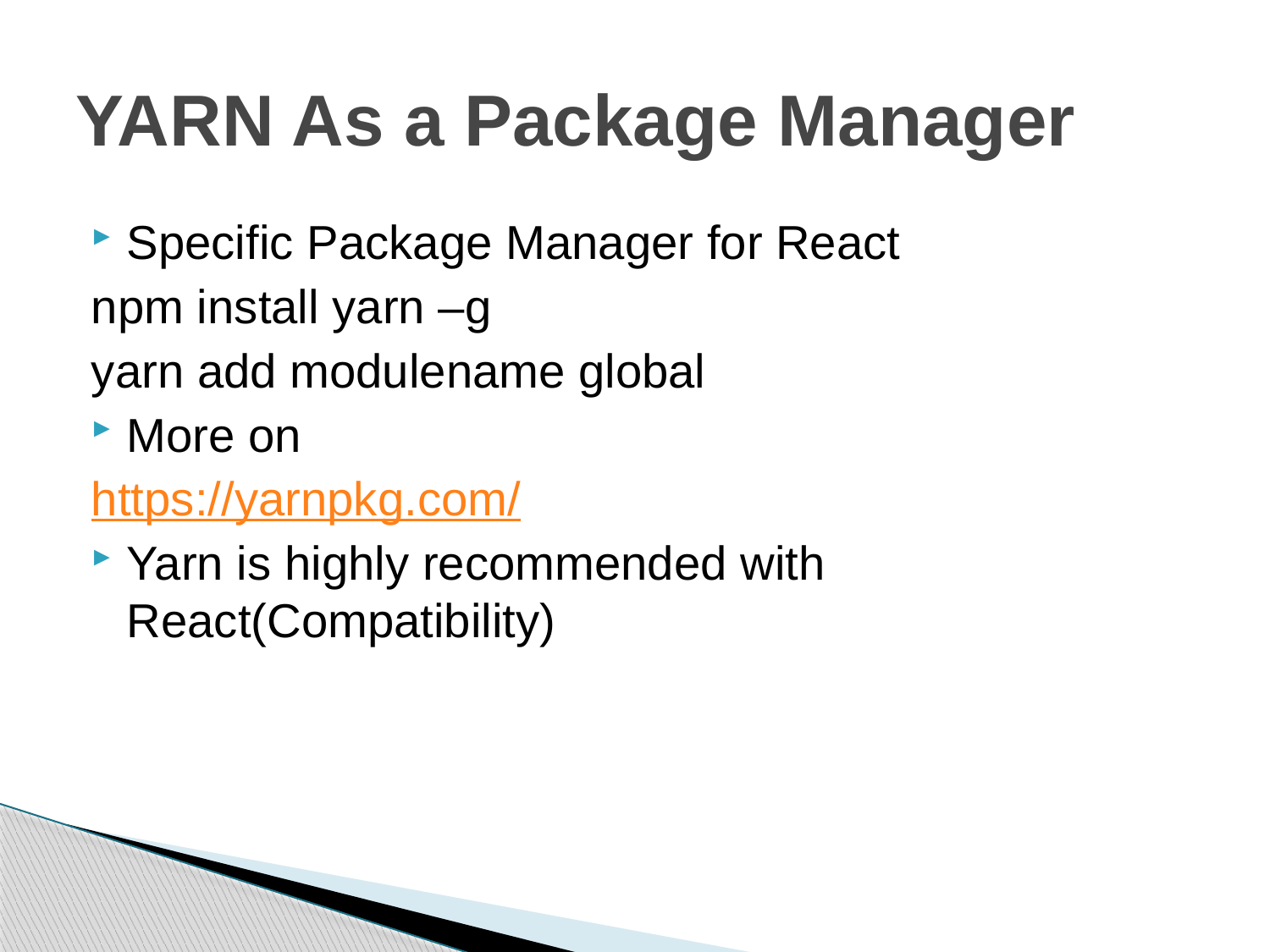

# YARN As a Package Manager
Specific Package Manager for React
npm install yarn –g
yarn add modulename global
More on
https://yarnpkg.com/
Yarn is highly recommended with React(Compatibility)